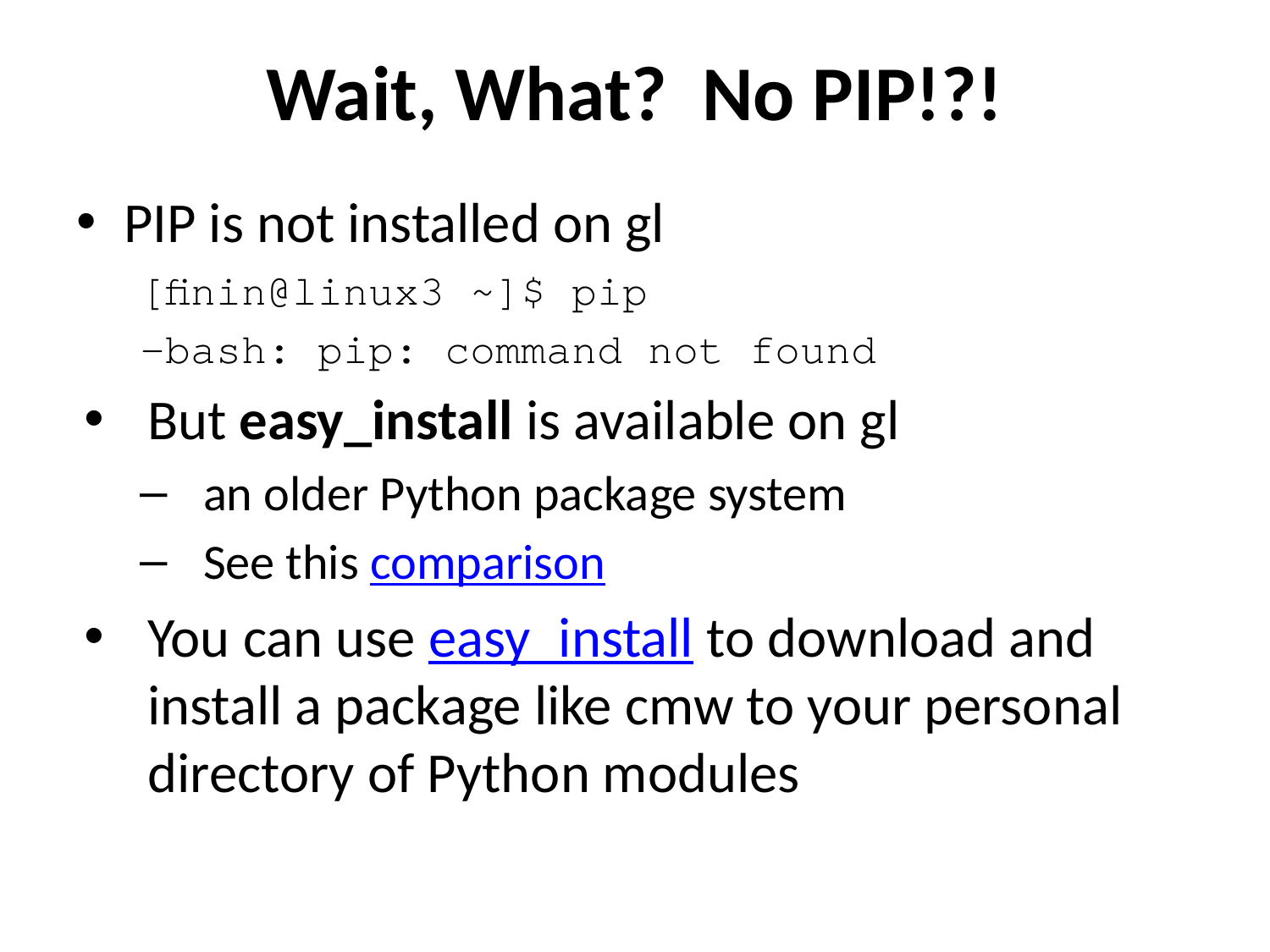

# Wait, What?  No PIP!?!
PIP is not installed on gl
[finin@linux3 ~]$ pip
-bash: pip: command not found
But easy_install is available on gl
an older Python package system
See this comparison
You can use easy_install to download and install a package like cmw to your personal directory of Python modules